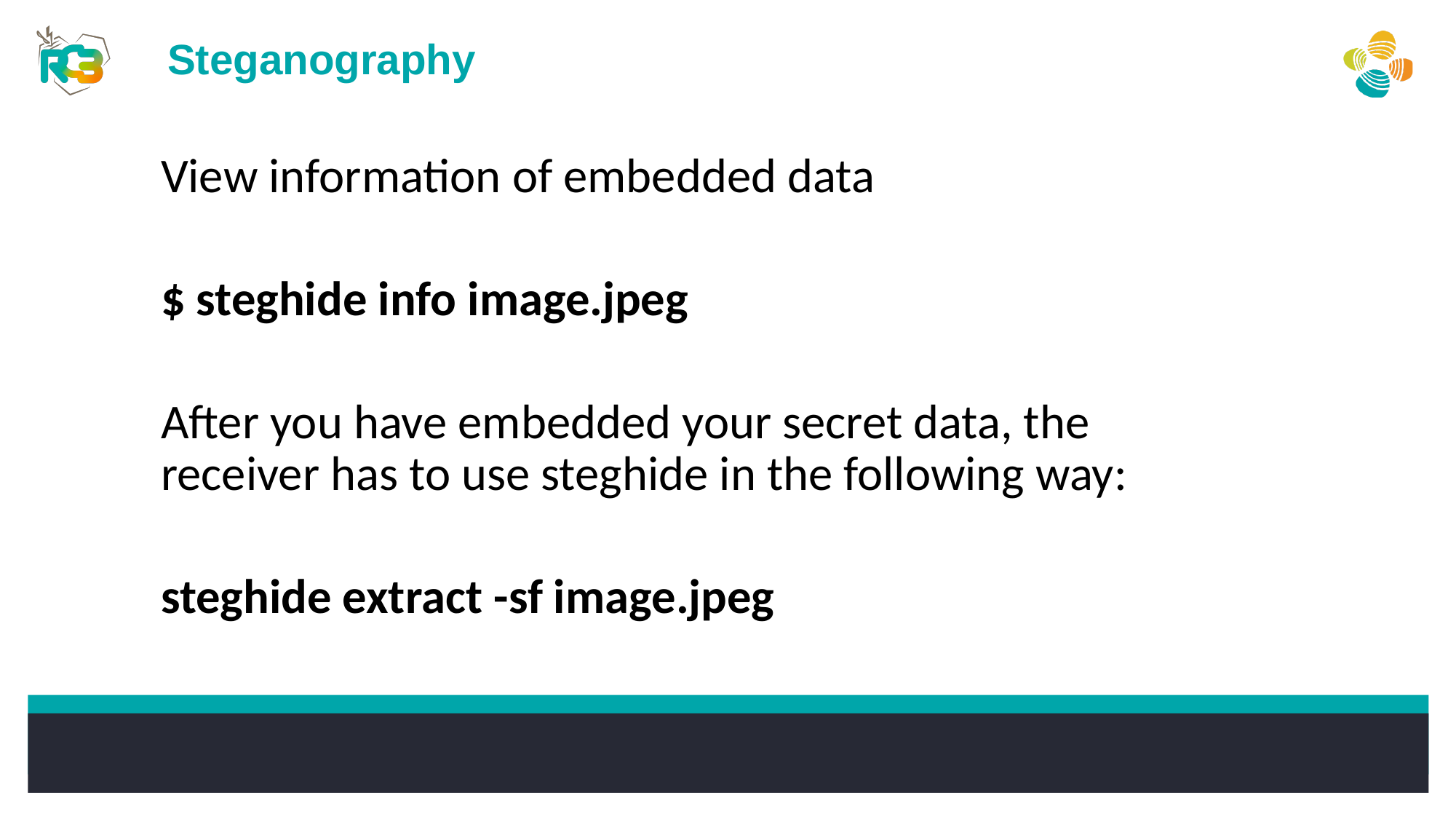

Steganography
View information of embedded data

$ steghide info image.jpeg

After you have embedded your secret data, the receiver has to use steghide in the following way:

steghide extract -sf image.jpeg